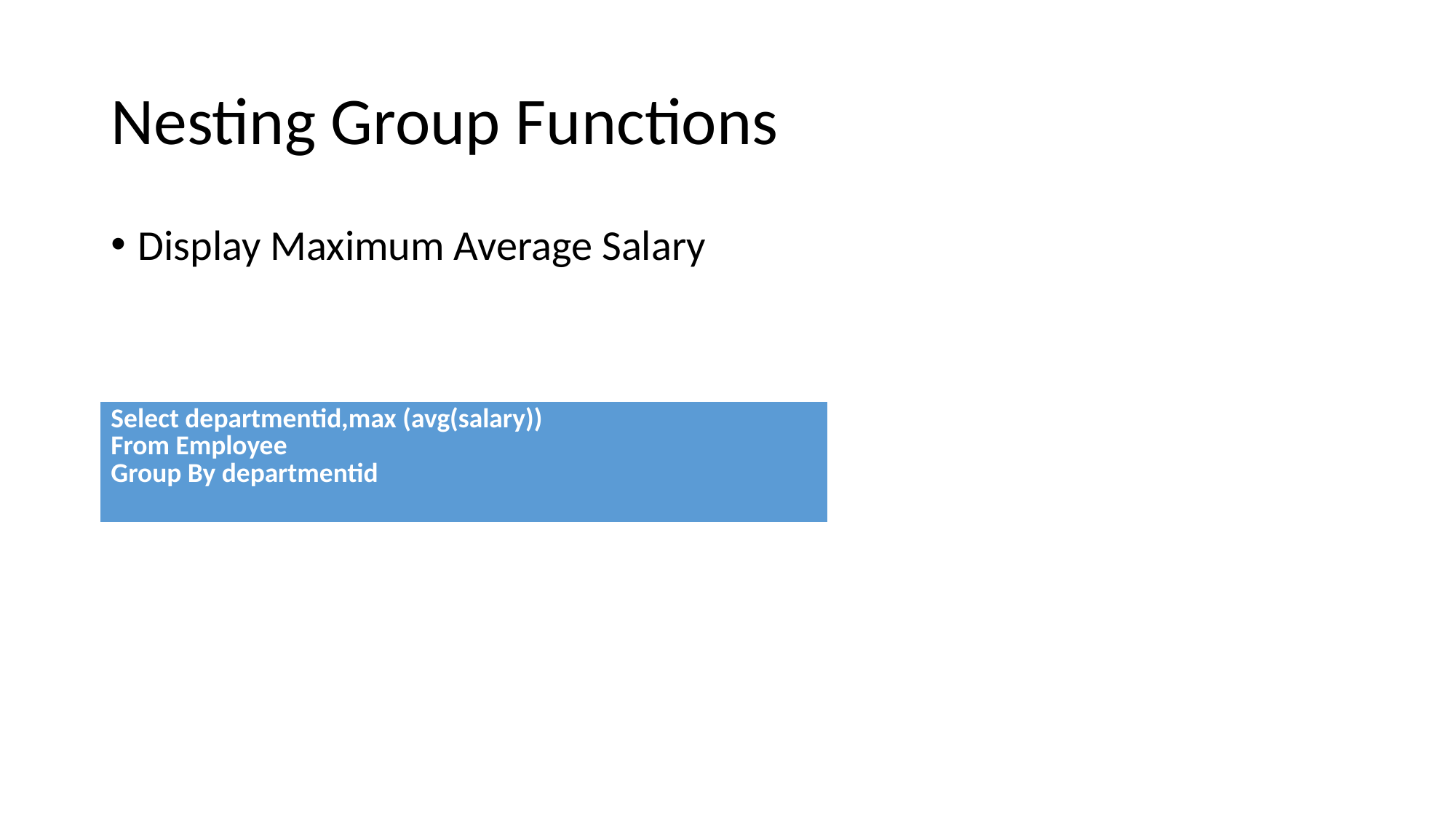

# Nesting Group Functions
Display Maximum Average Salary

| Select departmentid,max (avg(salary)) From Employee Group By departmentid |
| --- |